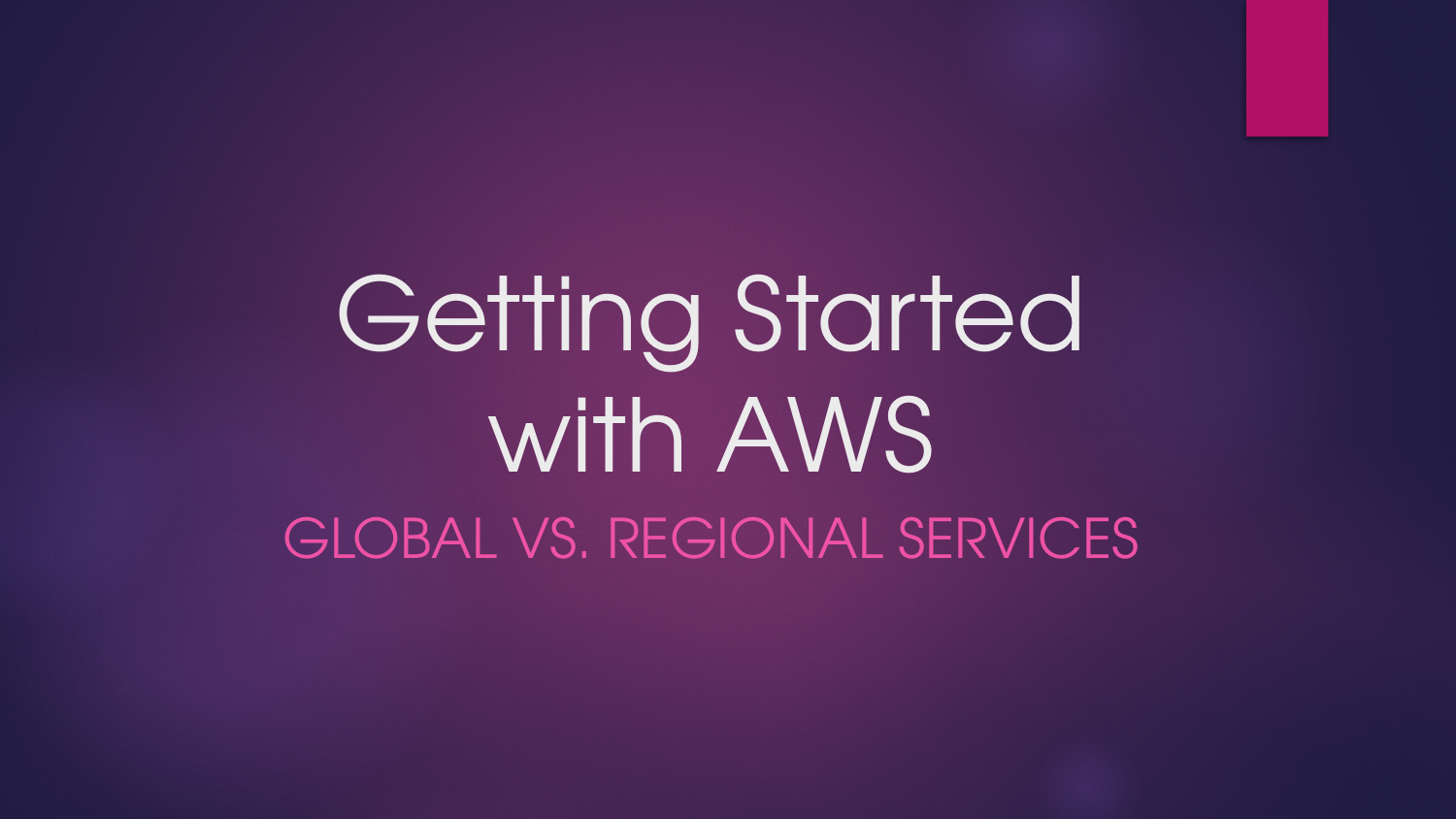

# Getting Started with AWS
GLOBAL VS. REGIONAL SERVICES